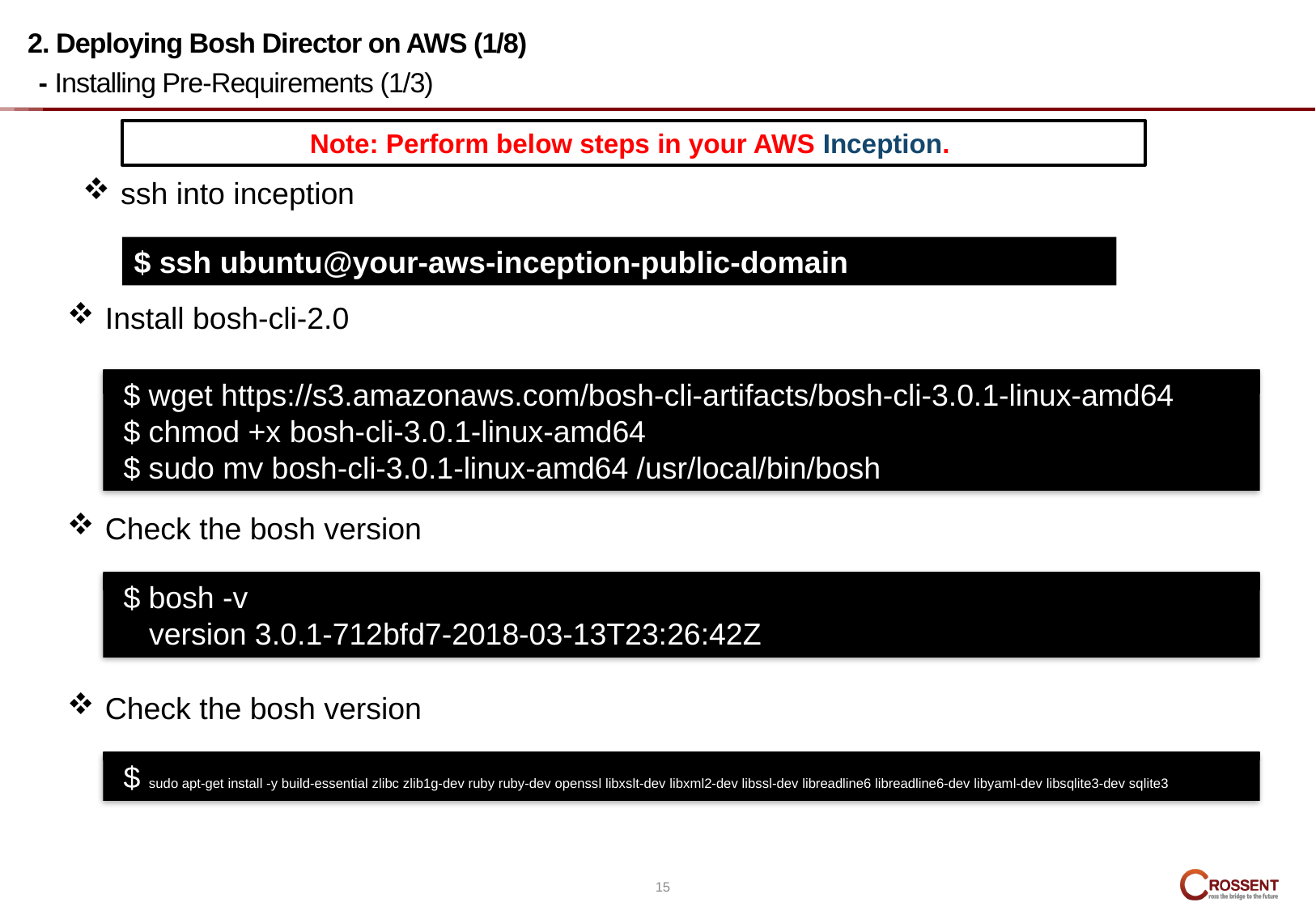

# 2. Deploying Bosh Director on AWS (1/8) - Installing Pre-Requirements (1/3)
Note: Perform below steps in your AWS Inception.
ssh into inception

$ ssh ubuntu@your-aws-inception-public-domain
Install bosh-cli-2.0

 $ wget https://s3.amazonaws.com/bosh-cli-artifacts/bosh-cli-3.0.1-linux-amd64
 $ chmod +x bosh-cli-3.0.1-linux-amd64
 $ sudo mv bosh-cli-3.0.1-linux-amd64 /usr/local/bin/bosh
Check the bosh version

 $ bosh -v
    version 3.0.1-712bfd7-2018-03-13T23:26:42Z
Check the bosh version

 $ sudo apt-get install -y build-essential zlibc zlib1g-dev ruby ruby-dev openssl libxslt-dev libxml2-dev libssl-dev libreadline6 libreadline6-dev libyaml-dev libsqlite3-dev sqlite3